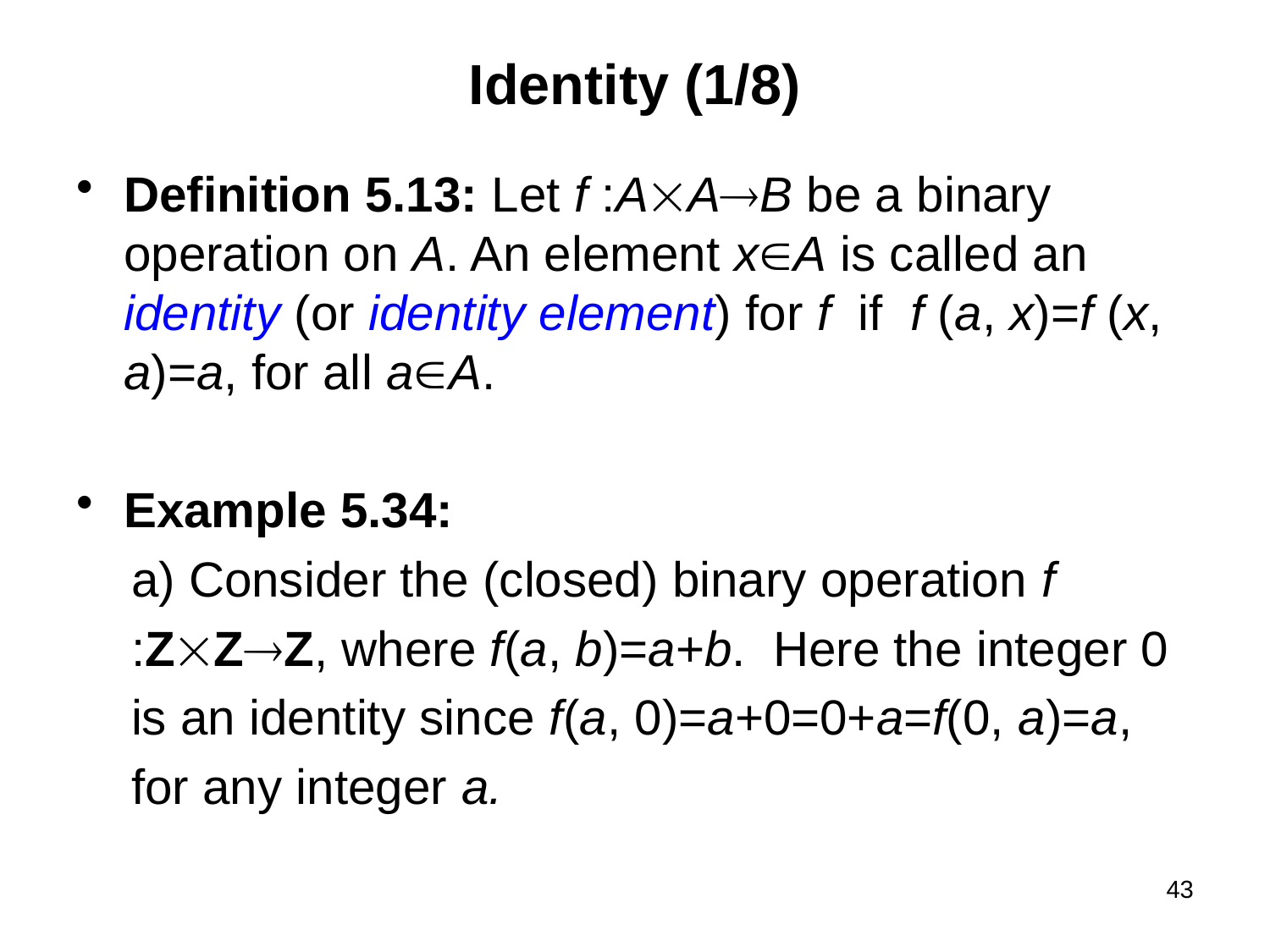

# Identity (1/8)
Definition 5.13: Let f :A×A→B be a binary operation on A. An element x∈A is called an identity (or identity element) for f  if  f (a, x)=f (x, a)=a, for all a∈A.

Example 5.34:
    a) Consider the (closed) binary operation f
    :Z×Z→Z, where f(a, b)=a+b.  Here the integer 0
    is an identity since f(a, 0)=a+0=0+a=f(0, a)=a,
    for any integer a.

43